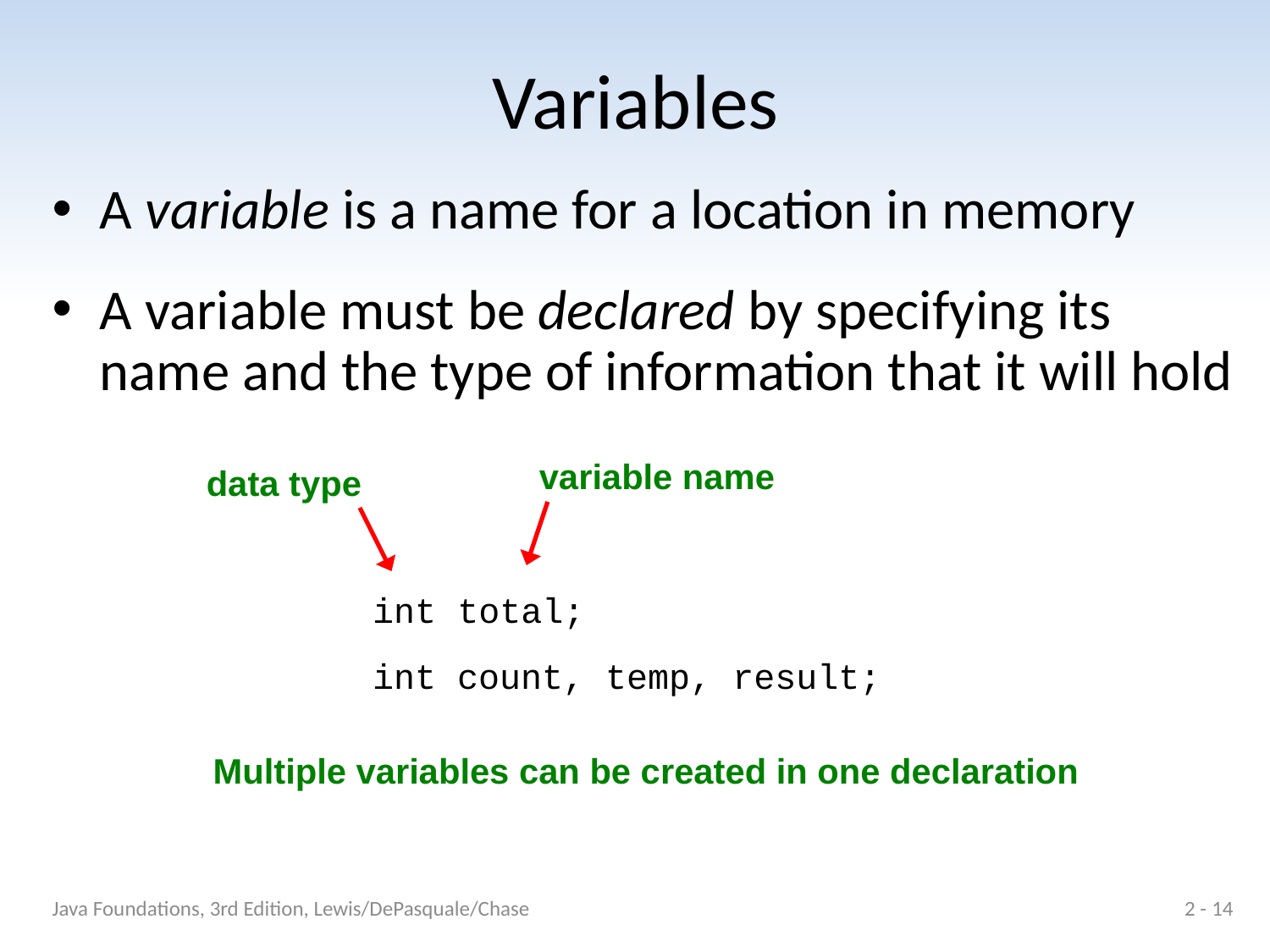

# Variables
A variable is a name for a location in memory
A variable must be declared by specifying its name and the type of information that it will hold
variable name

data type

int total;
int count, temp, result;
Multiple variables can be created in one declaration
Java Foundations, 3rd Edition, Lewis/DePasquale/Chase
2 - 14